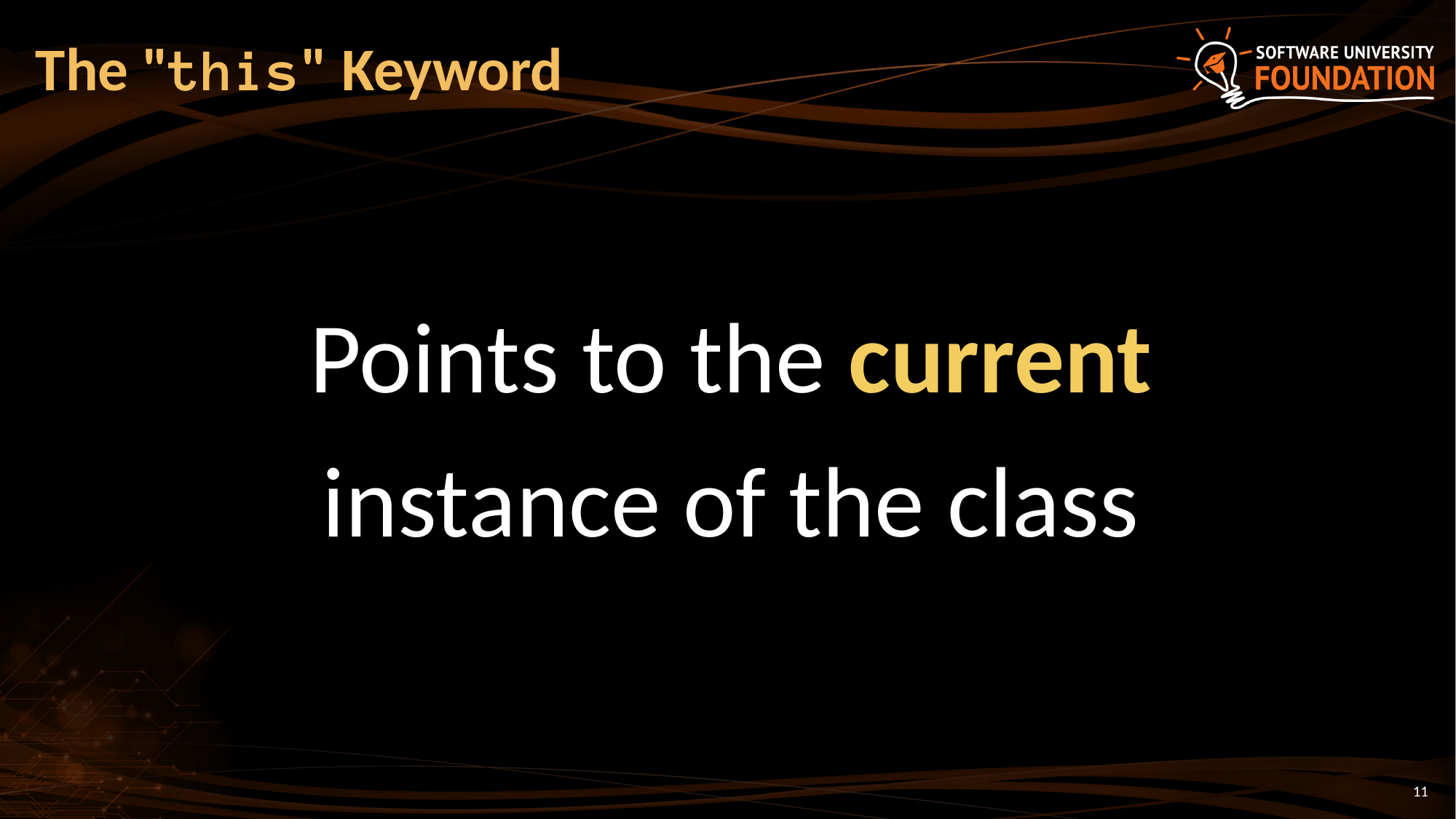

# The "this" Keyword
Points to the current
instance of the class
11